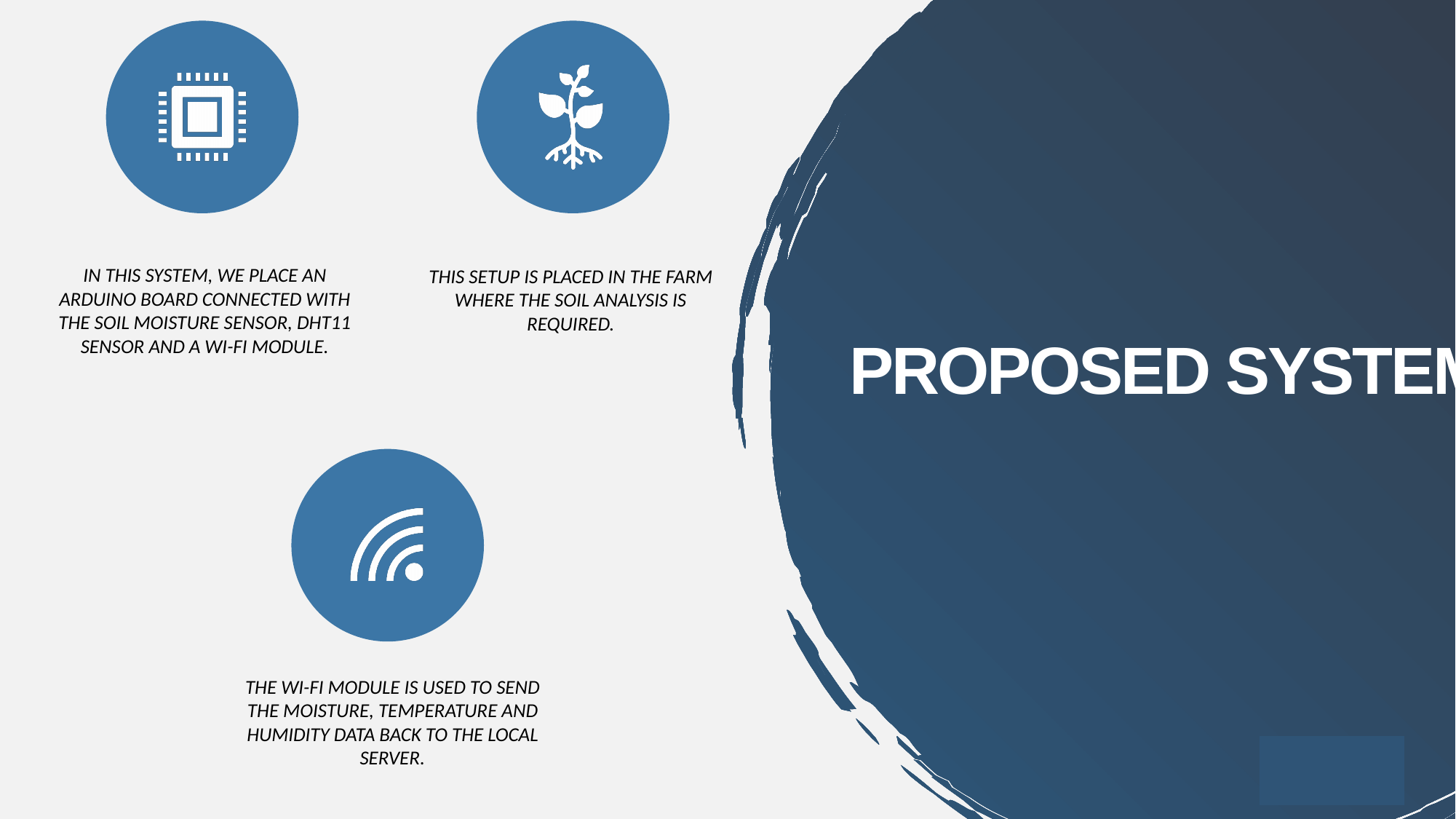

In this system, we place an Arduino board connected with the soil moisture sensor, DHT11 sensor and a Wi-Fi module.
This setup is placed in the farm where the soil analysis is required.
The Wi-Fi module is used to send the moisture, temperature and humidity data back to the local server.
# PROPOSED SYSTEM